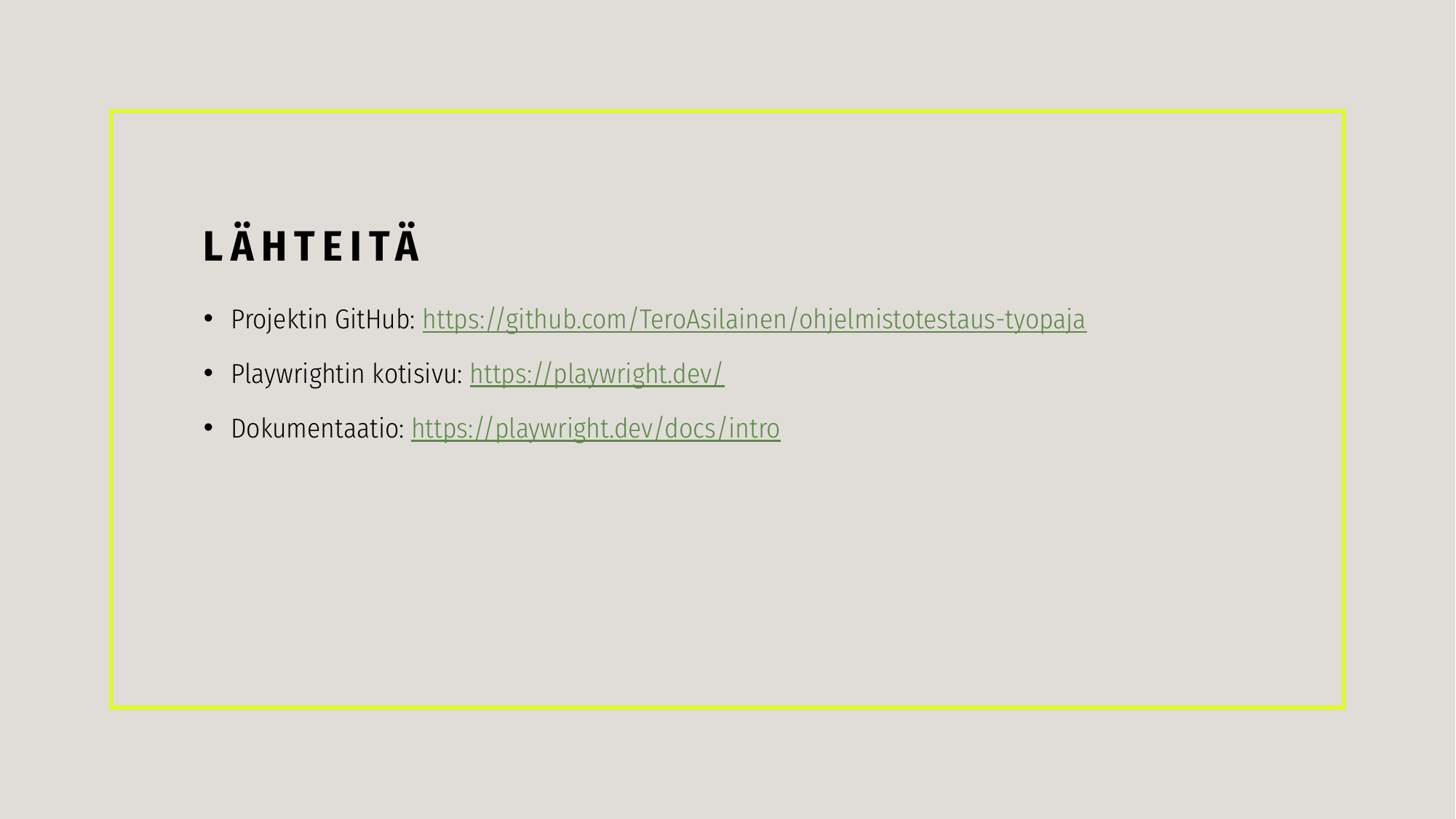

# Lähteitä
Projektin GitHub: https://github.com/TeroAsilainen/ohjelmistotestaus-tyopaja
Playwrightin kotisivu: https://playwright.dev/
Dokumentaatio: https://playwright.dev/docs/intro